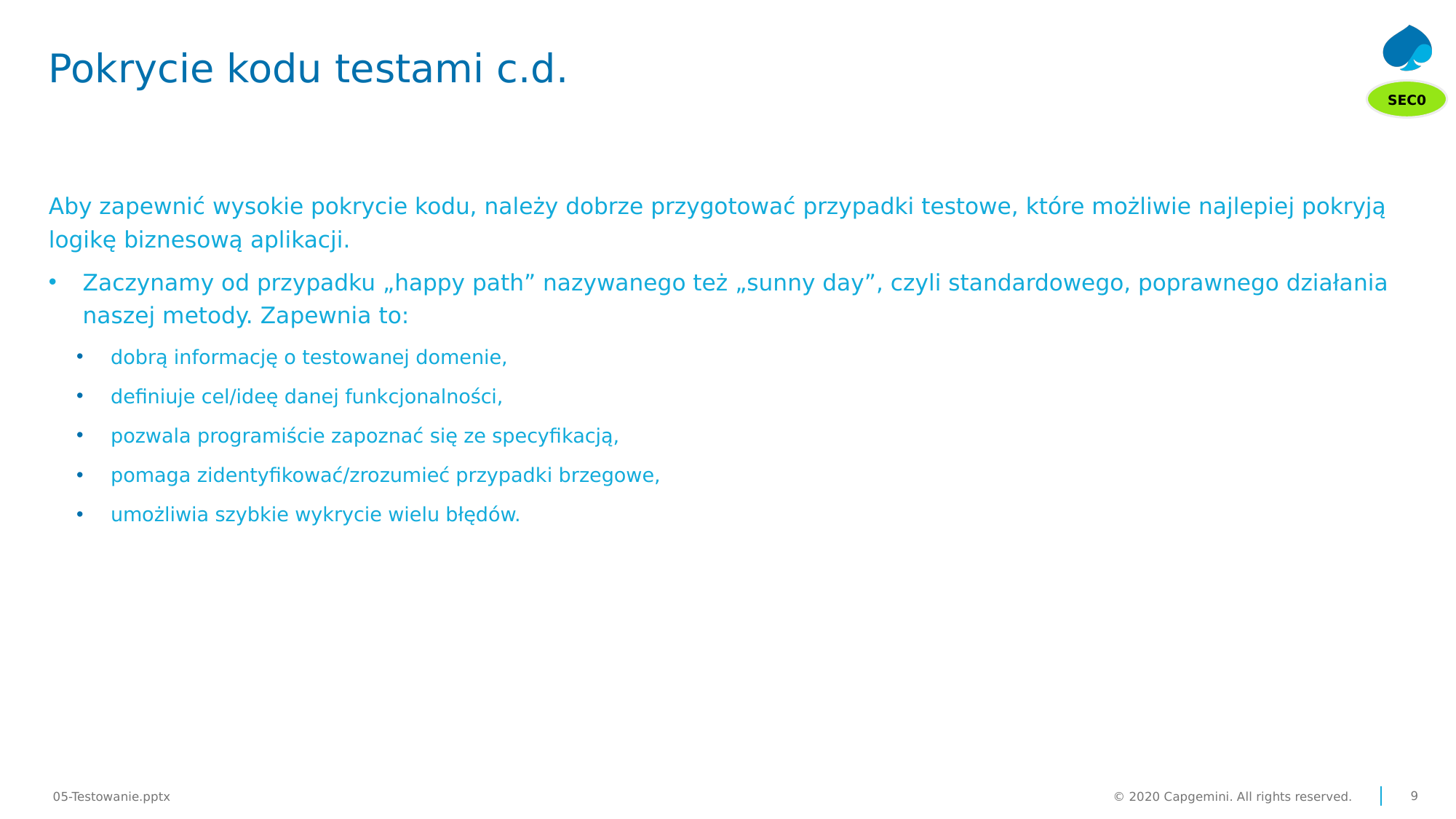

# Pokrycie kodu testami c.d.
SEC0
Aby zapewnić wysokie pokrycie kodu, należy dobrze przygotować przypadki testowe, które możliwie najlepiej pokryją logikę biznesową aplikacji.
Zaczynamy od przypadku „happy path” nazywanego też „sunny day”, czyli standardowego, poprawnego działania naszej metody. Zapewnia to:
dobrą informację o testowanej domenie,
definiuje cel/ideę danej funkcjonalności,
pozwala programiście zapoznać się ze specyfikacją,
pomaga zidentyfikować/zrozumieć przypadki brzegowe,
umożliwia szybkie wykrycie wielu błędów.

© 2020 Capgemini. All rights reserved.
9